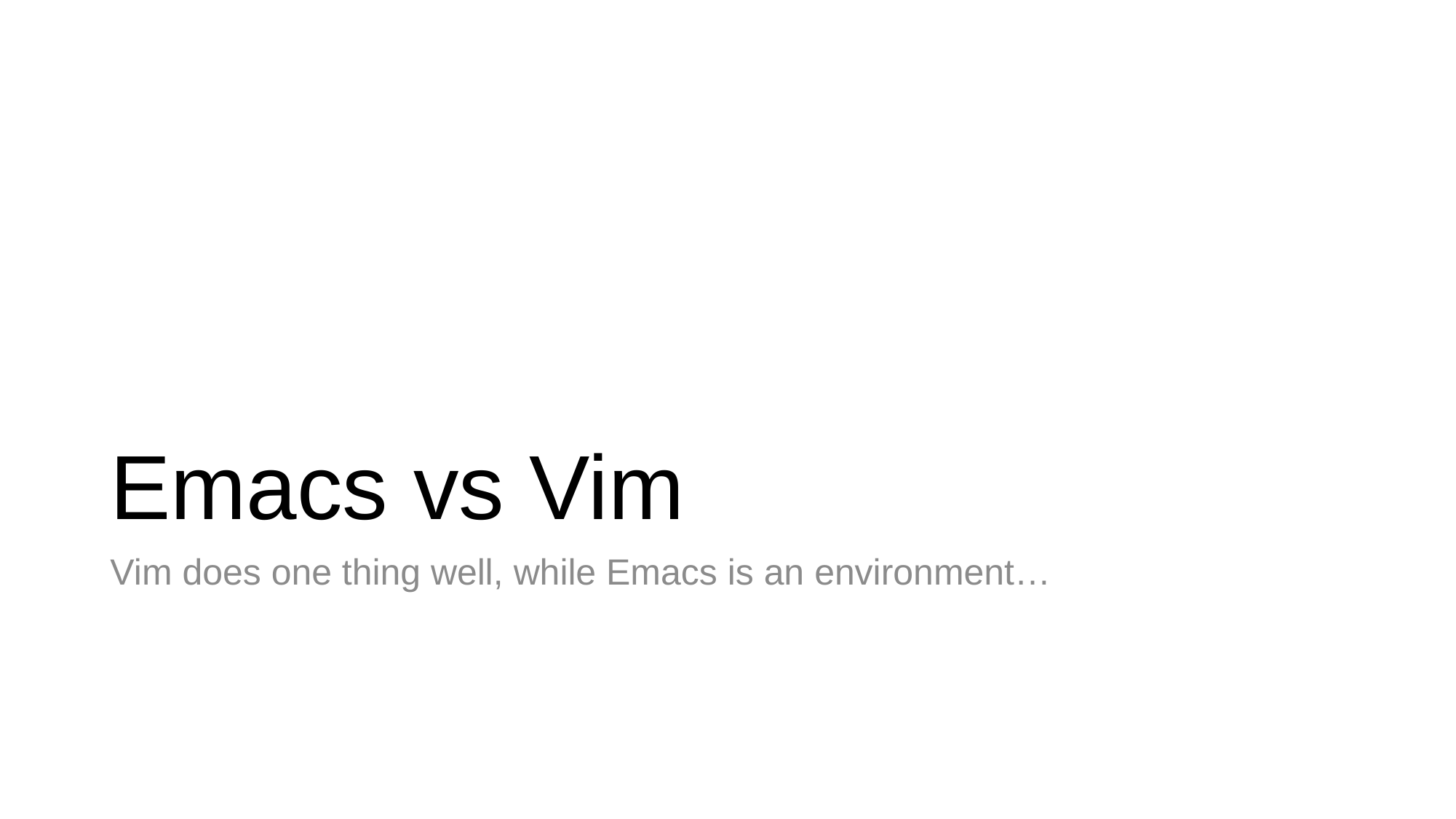

# Emacs vs Vim
Vim does one thing well, while Emacs is an environment…